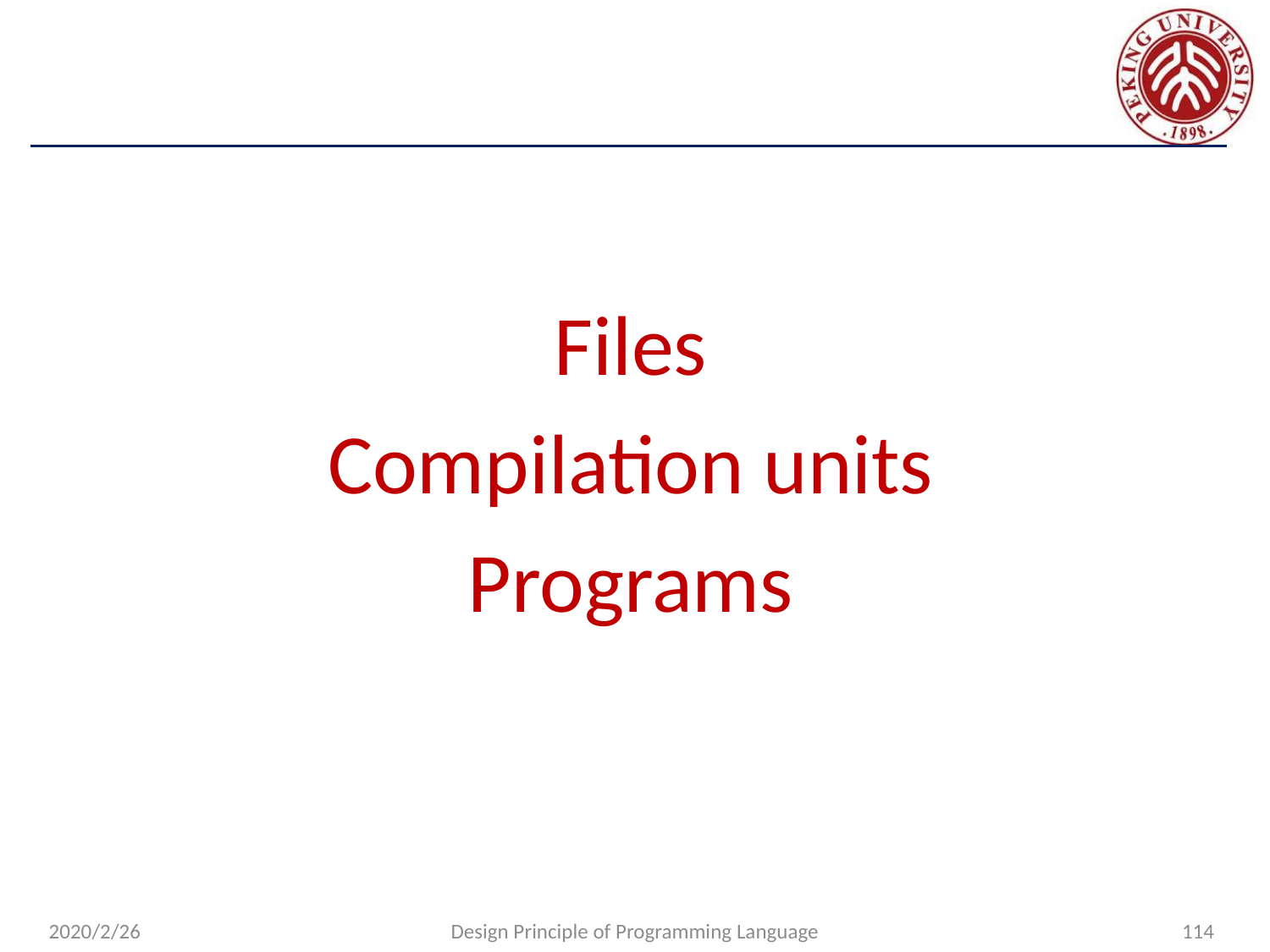

#

Files
Compilation units
Programs
2020/2/26
Design Principle of Programming Language
114